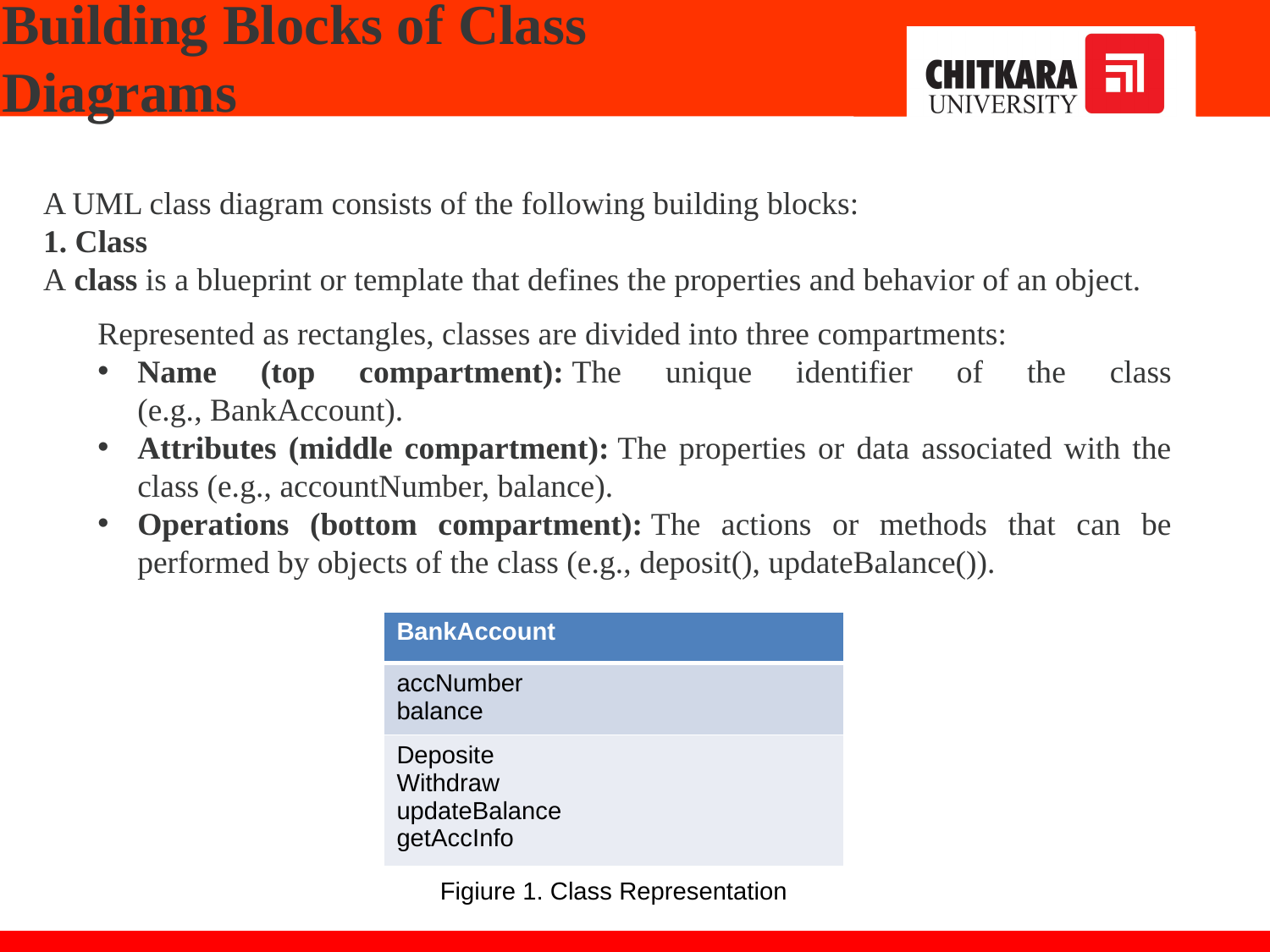

Building Blocks of Class
Diagrams
A UML class diagram consists of the following building blocks:
1. Class
A class is a blueprint or template that defines the properties and behavior of an object.
Represented as rectangles, classes are divided into three compartments:
Name (top compartment): The unique identifier of the class (e.g., BankAccount).
Attributes (middle compartment): The properties or data associated with the class (e.g., accountNumber, balance).
Operations (bottom compartment): The actions or methods that can be performed by objects of the class (e.g., deposit(), updateBalance()).
| BankAccount |
| --- |
| accNumber balance |
| Deposite Withdraw updateBalance getAccInfo |
Figiure 1. Class Representation